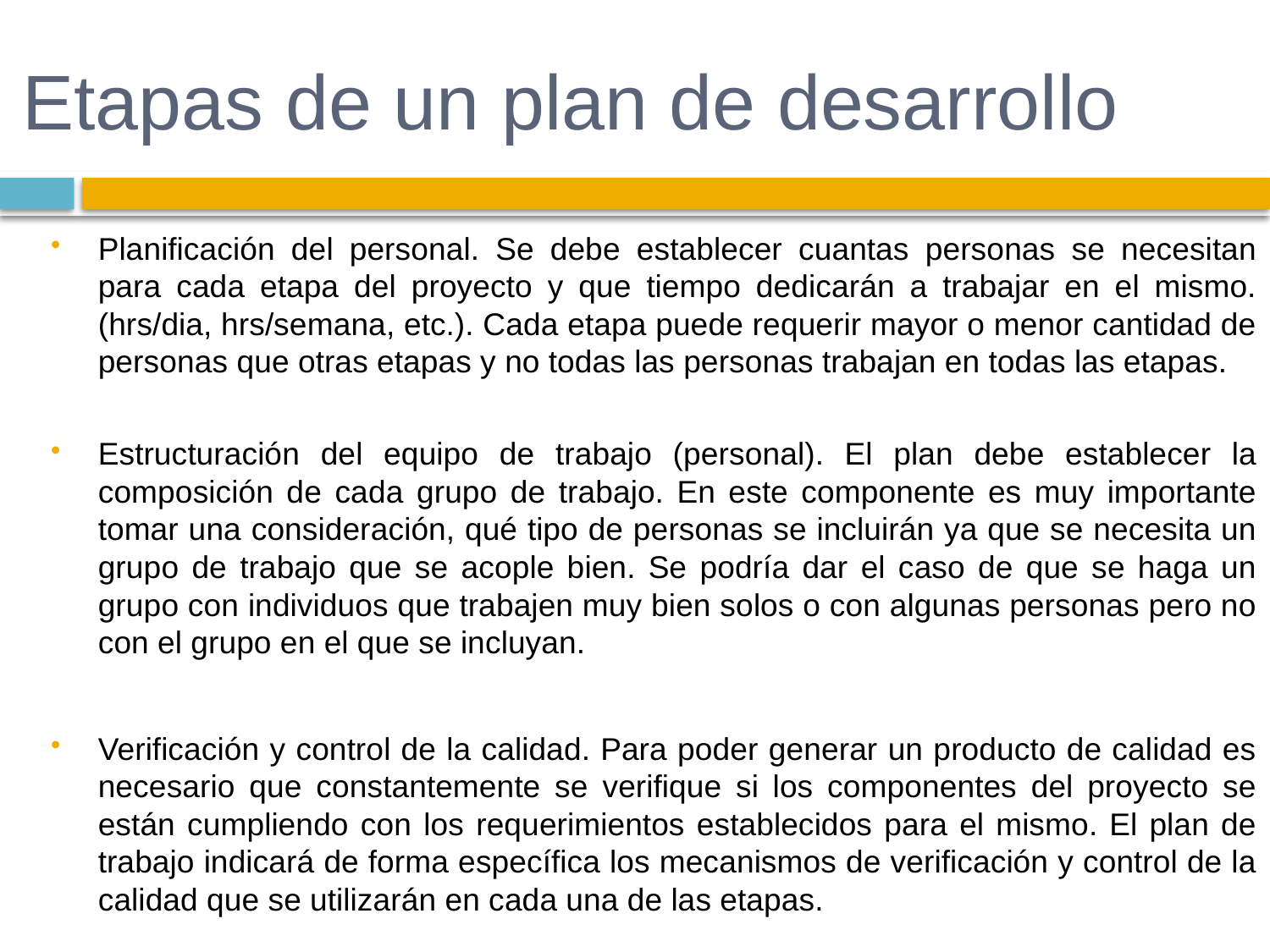

# Etapas de un plan de desarrollo
Planificación del personal. Se debe establecer cuantas personas se necesitan para cada etapa del proyecto y que tiempo dedicarán a trabajar en el mismo. (hrs/dia, hrs/semana, etc.). Cada etapa puede requerir mayor o menor cantidad de personas que otras etapas y no todas las personas trabajan en todas las etapas.

Estructuración del equipo de trabajo (personal). El plan debe establecer la composición de cada grupo de trabajo. En este componente es muy importante tomar una consideración, qué tipo de personas se incluirán ya que se necesita un grupo de trabajo que se acople bien. Se podría dar el caso de que se haga un grupo con individuos que trabajen muy bien solos o con algunas personas pero no con el grupo en el que se incluyan.

Verificación y control de la calidad. Para poder generar un producto de calidad es necesario que constantemente se verifique si los componentes del proyecto se están cumpliendo con los requerimientos establecidos para el mismo. El plan de trabajo indicará de forma específica los mecanismos de verificación y control de la calidad que se utilizarán en cada una de las etapas.